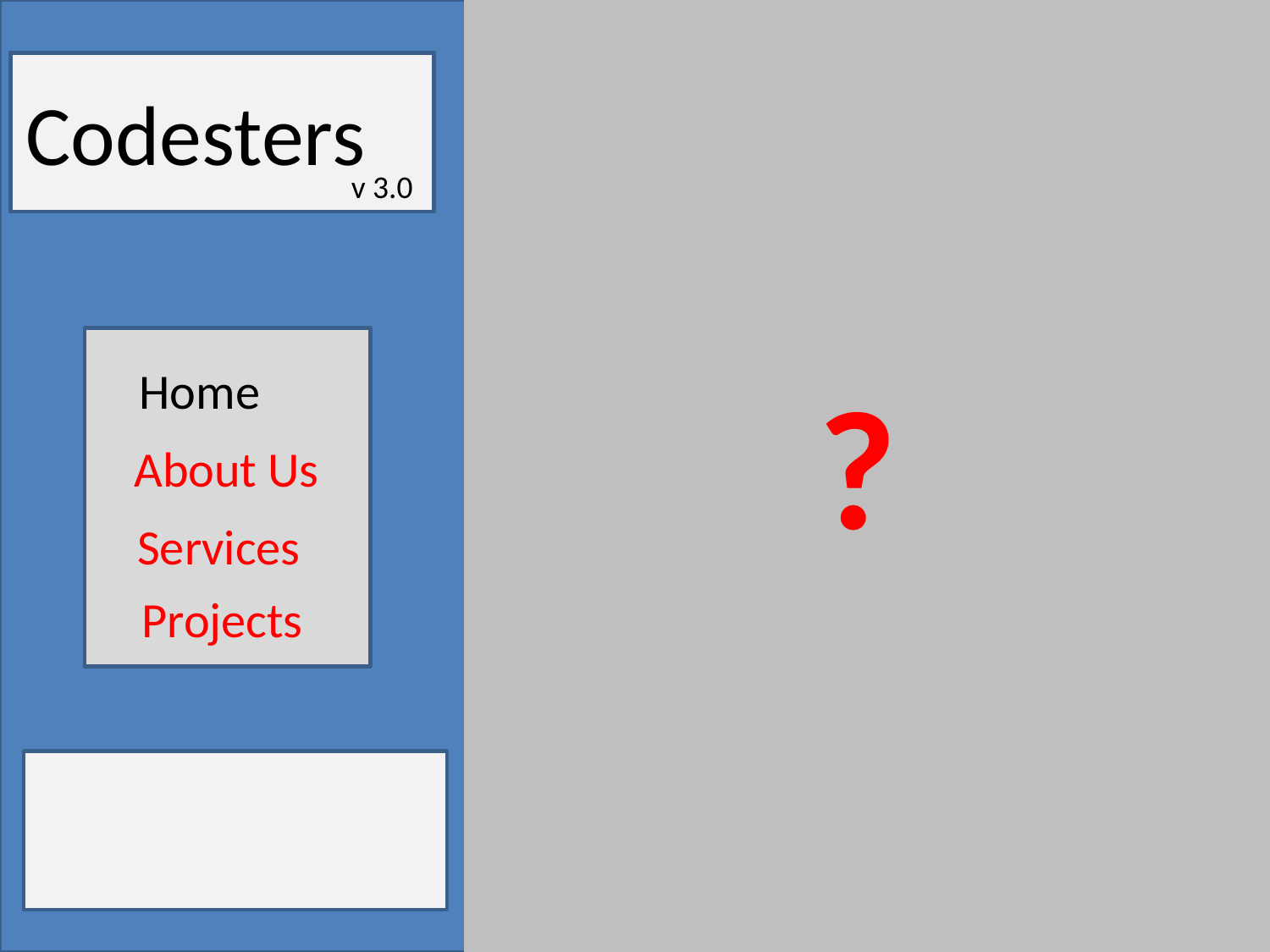

Codesters
v 3.0

Home
?
About Us
Services
Projects